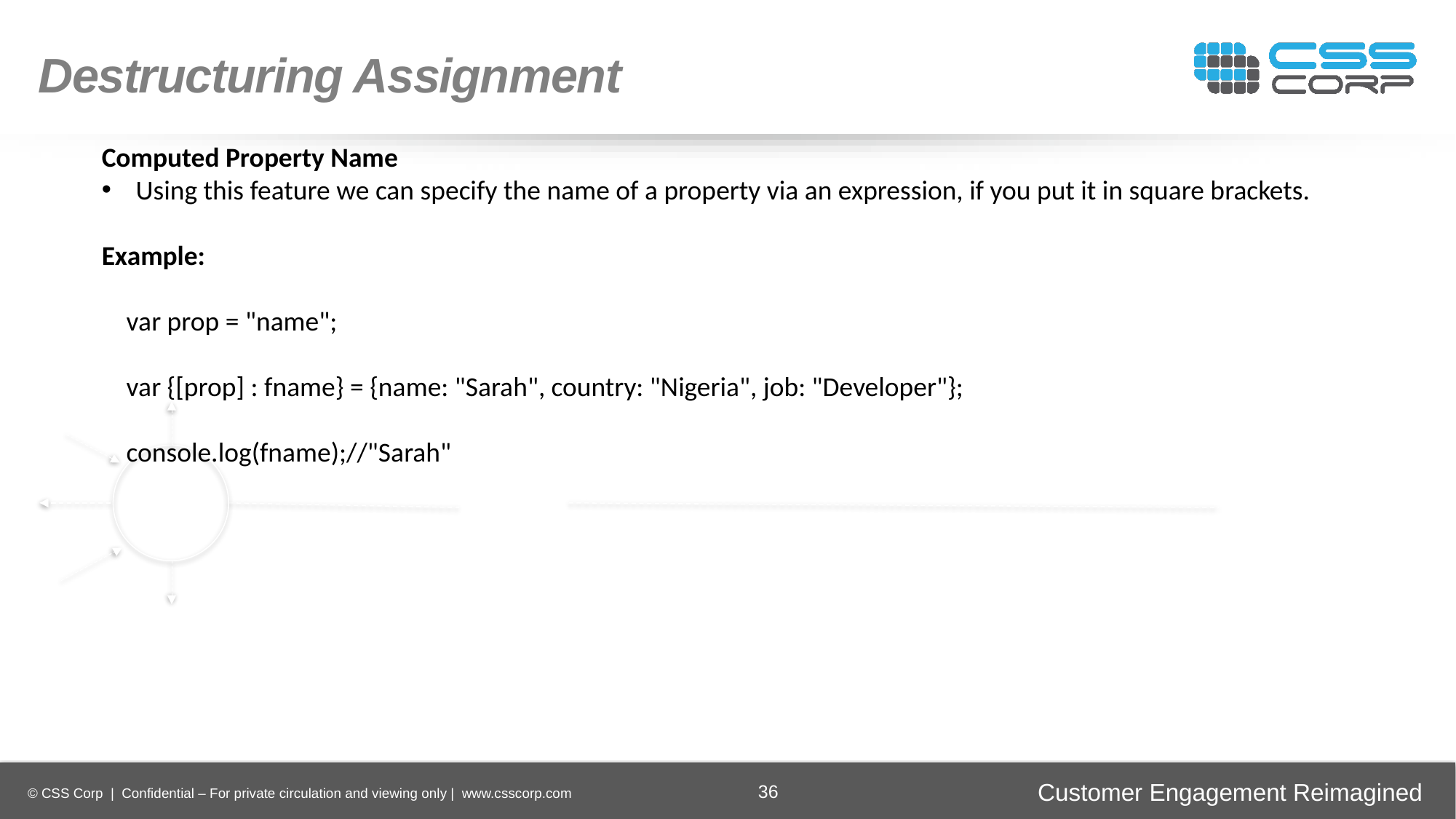

Destructuring Assignment
Computed Property Name
Using this feature we can specify the name of a property via an expression, if you put it in square brackets.

Example:

    var prop = "name";

    var {[prop] : fname} = {name: "Sarah", country: "Nigeria", job: "Developer"};

    console.log(fname);//"Sarah"

Enhancing
Operational Efficiency

Faster Time-to-Market

Digital
Transformation

Securing Brand and Customer Trust

36